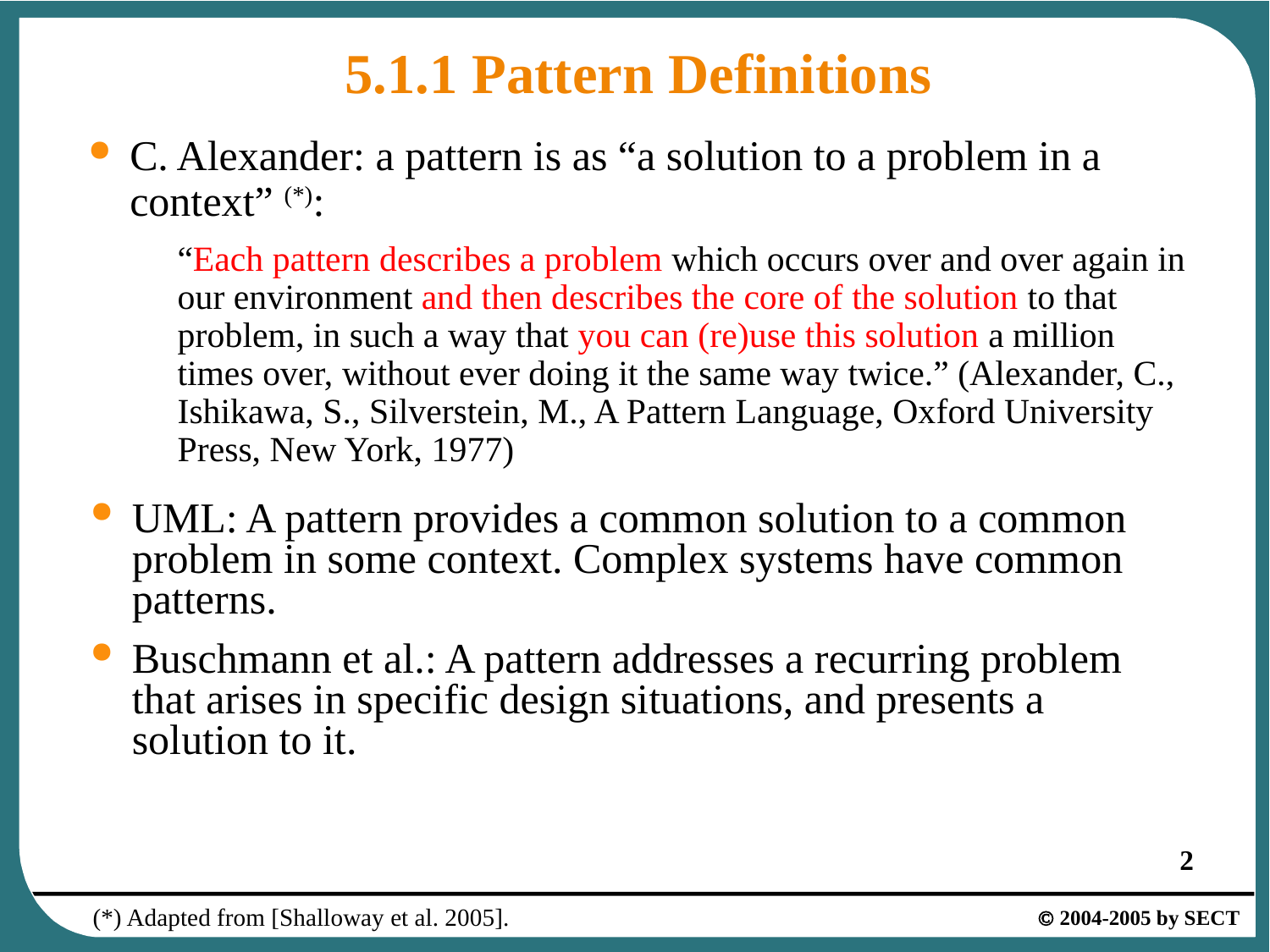

# 5.1.1 Pattern Definitions
C. Alexander: a pattern is as “a solution to a problem in a context” (*):
	“Each pattern describes a problem which occurs over and over again in our environment and then describes the core of the solution to that problem, in such a way that you can (re)use this solution a million times over, without ever doing it the same way twice.” (Alexander, C., Ishikawa, S., Silverstein, M., A Pattern Language, Oxford University Press, New York, 1977)
UML: A pattern provides a common solution to a common problem in some context. Complex systems have common patterns.
Buschmann et al.: A pattern addresses a recurring problem that arises in specific design situations, and presents a solution to it.
(*) Adapted from [Shalloway et al. 2005].